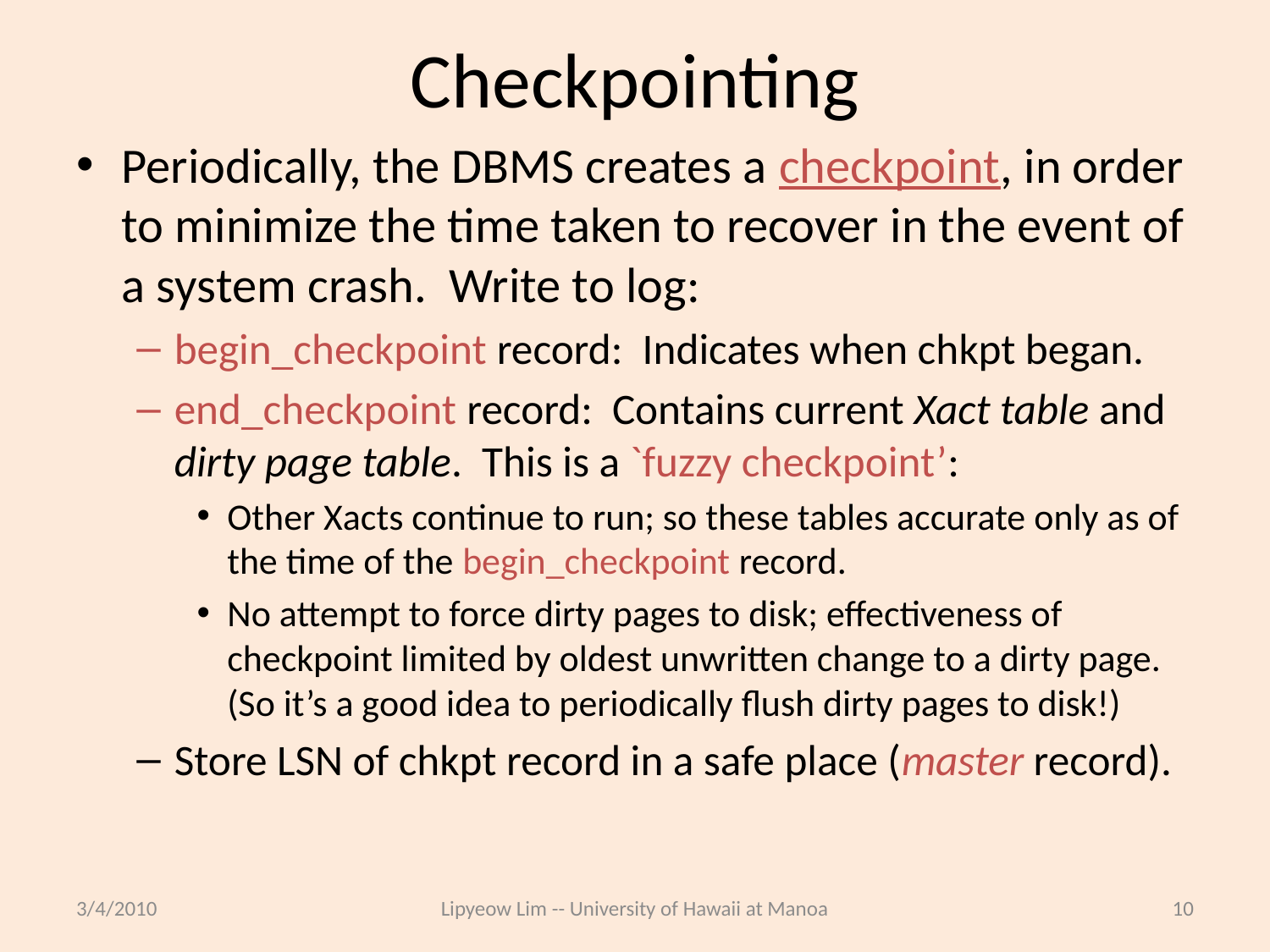

# Checkpointing
Periodically, the DBMS creates a checkpoint, in order to minimize the time taken to recover in the event of a system crash.  Write to log:
begin_checkpoint record:  Indicates when chkpt began.
end_checkpoint record:  Contains current Xact table and dirty page table.  This is a `fuzzy checkpoint’:
Other Xacts continue to run; so these tables accurate only as of the time of the begin_checkpoint record.
No attempt to force dirty pages to disk; effectiveness of checkpoint limited by oldest unwritten change to a dirty page. (So it’s a good idea to periodically flush dirty pages to disk!)
Store LSN of chkpt record in a safe place (master record).
3/4/2010
Lipyeow Lim -- University of Hawaii at Manoa
10